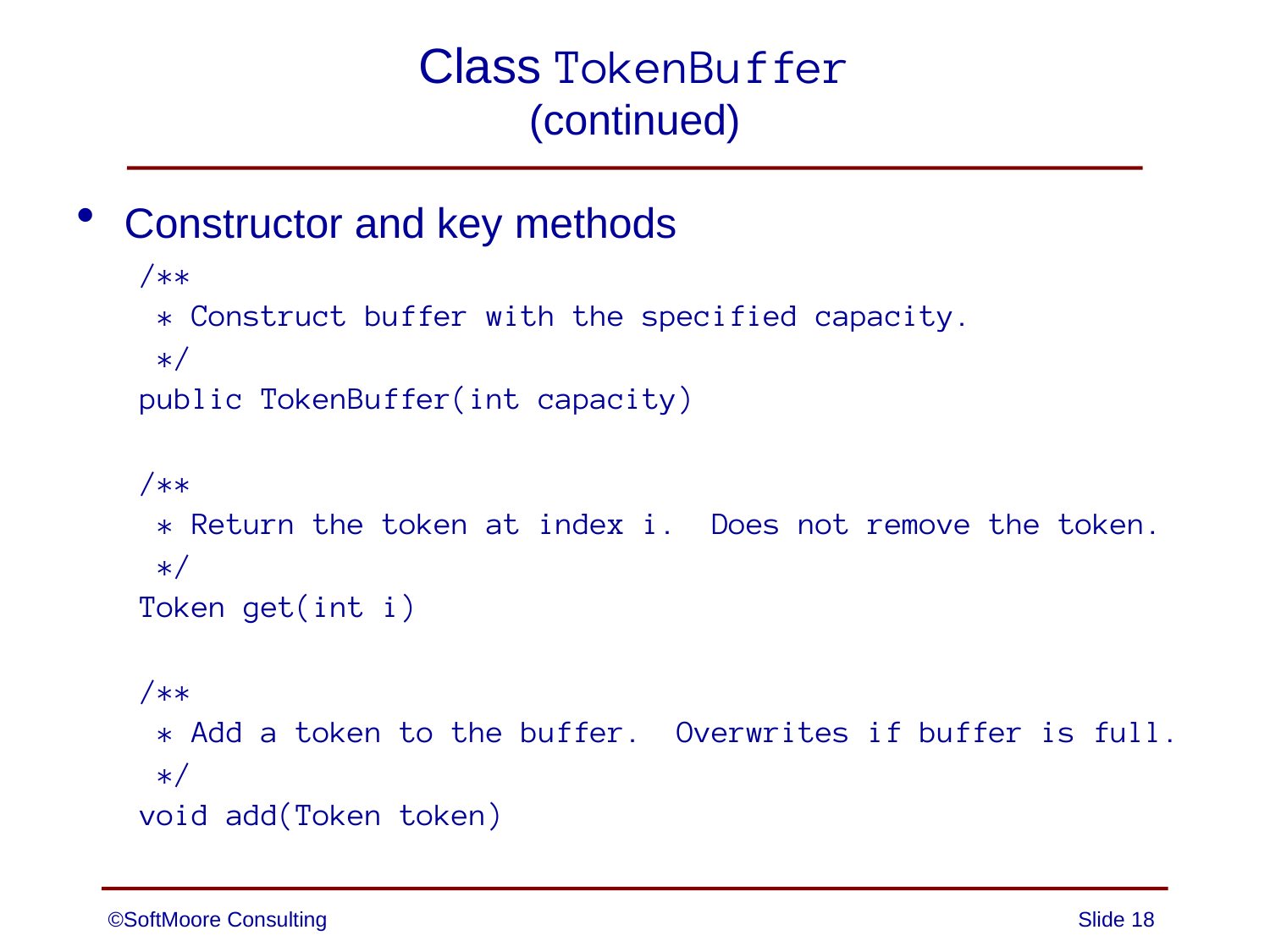

# Class TokenBuffer (continued)
Constructor and key methods
/**
 * Construct buffer with the specified capacity.
 */
public TokenBuffer(int capacity)

/**
 * Return the token at index i.  Does not remove the token.
 */
Token get(int i)

/**
 * Add a token to the buffer.  Overwrites if buffer is full.
 */
void add(Token token)
©SoftMoore Consulting
Slide 18